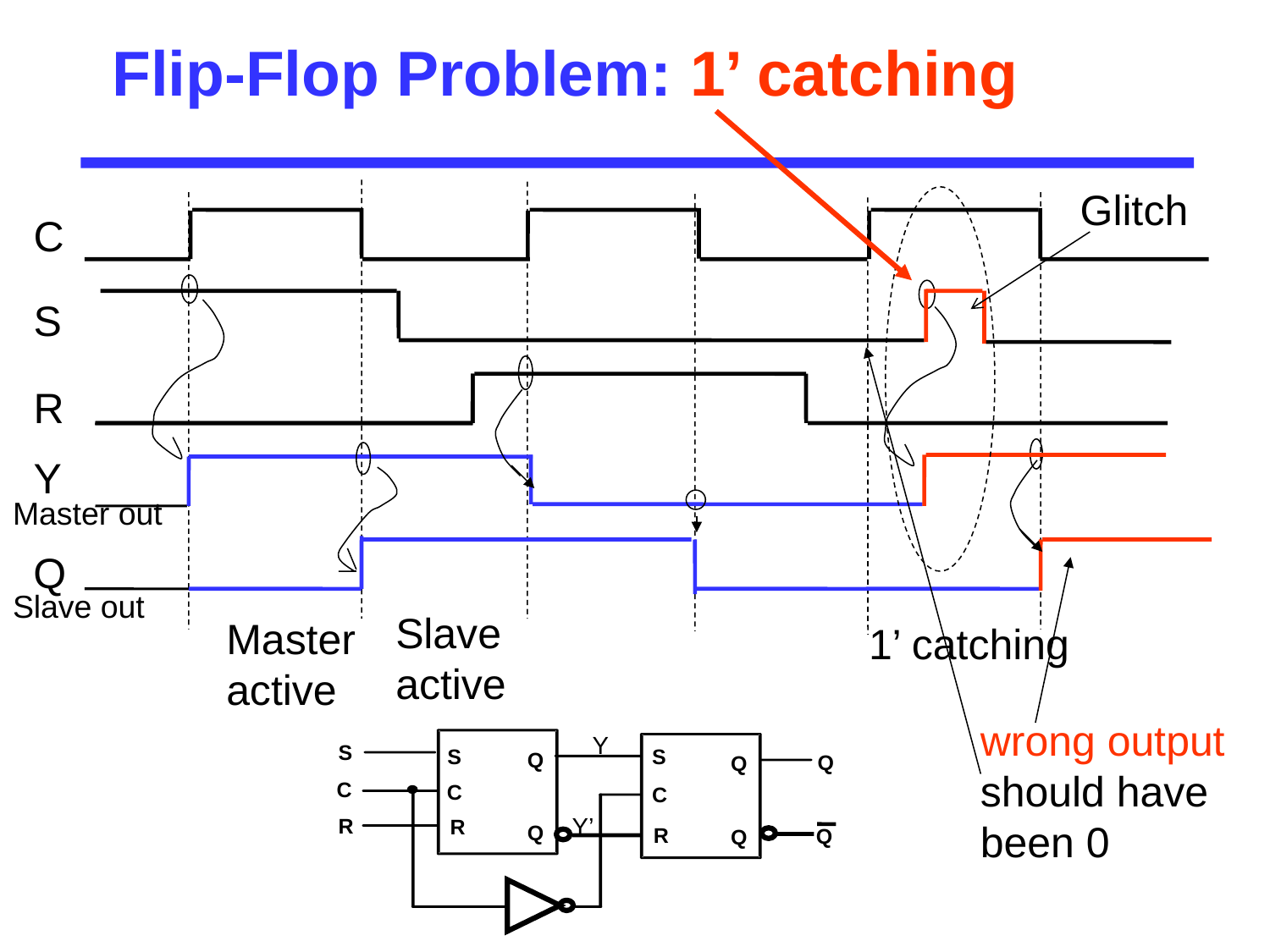

# Flip-Flop Problem: 1’ catching

Glitch

C

S

wrong output
should have been 0

R

Y

Master out

Q
Slave out

Slave
active
Master
active
1’ catching
Y

S
S
Q

C
C

Y’
R
R
Q

S
Q
Q

C
R
Q

Q